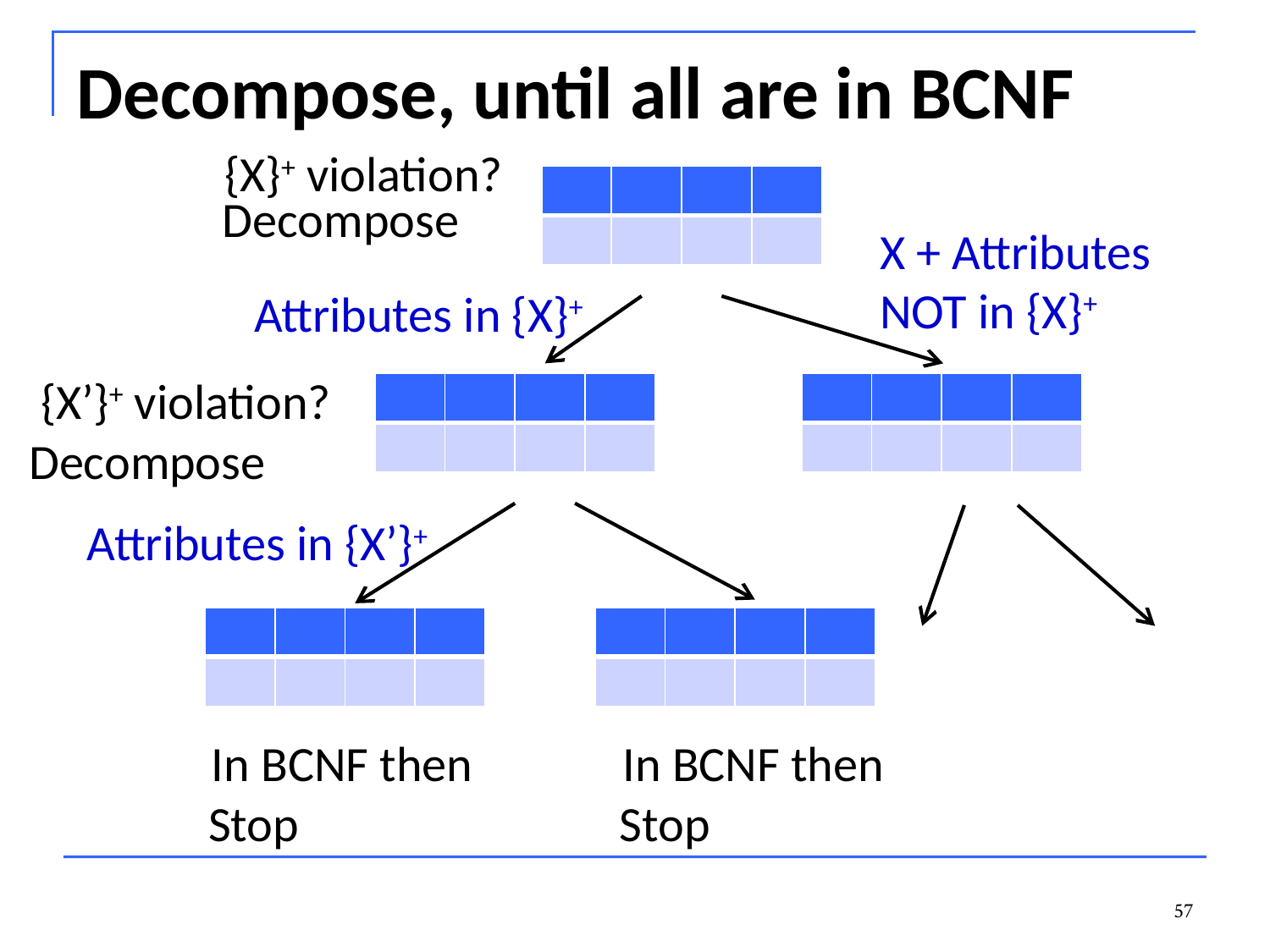

# Decompose, until all are in BCNF
{X}+ violation?
|  |  |  |  |
| --- | --- | --- | --- |
|  |  |  |  |
Decompose
X + Attributes
NOT in {X}+
Attributes in {X}+
{X’}+ violation?
|  |  |  |  |
| --- | --- | --- | --- |
|  |  |  |  |
|  |  |  |  |
| --- | --- | --- | --- |
|  |  |  |  |
Decompose
Attributes in {X’}+
|  |  |  |  |
| --- | --- | --- | --- |
|  |  |  |  |
|  |  |  |  |
| --- | --- | --- | --- |
|  |  |  |  |
In BCNF then
In BCNF then
Stop
Stop
57